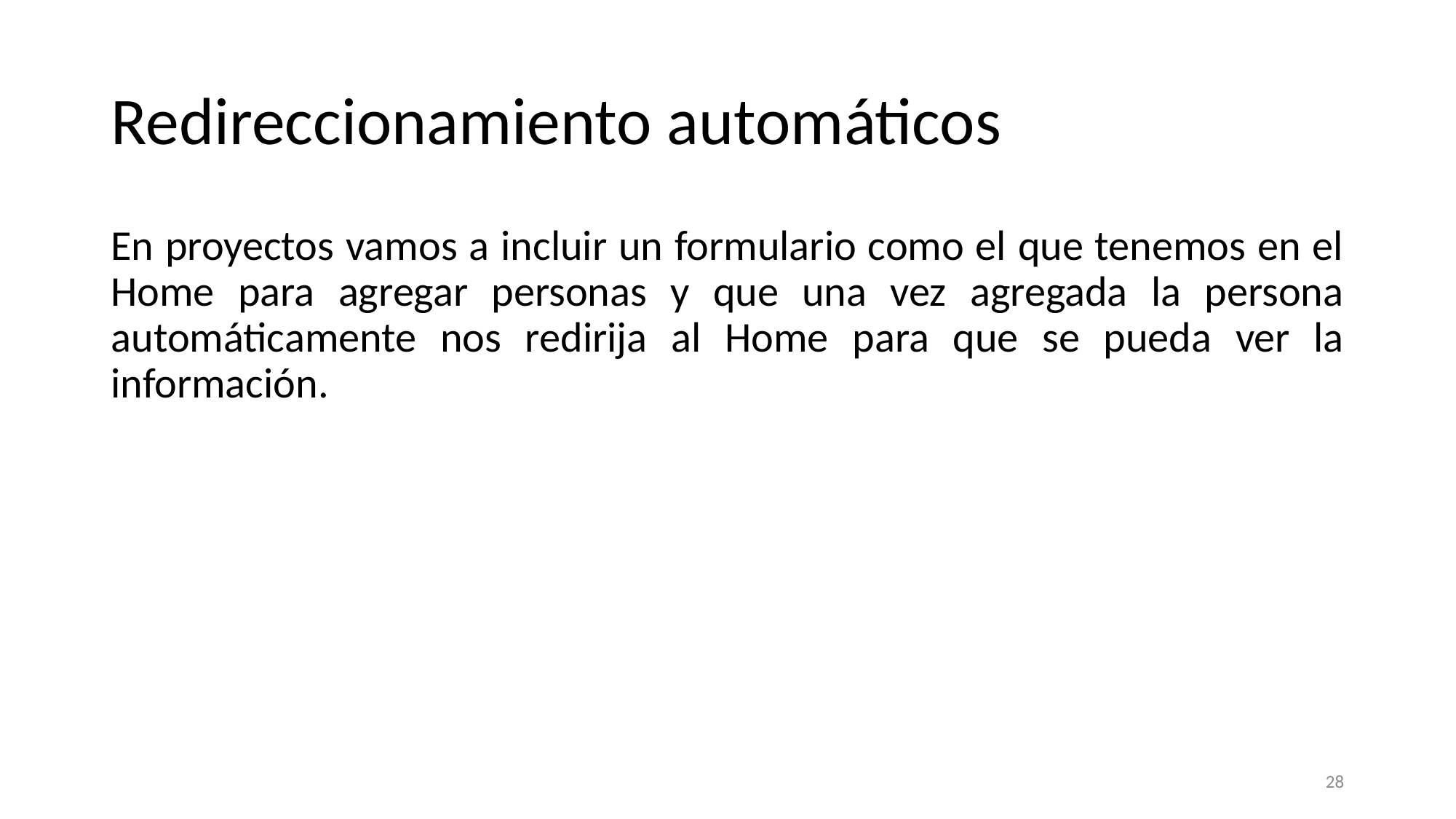

# Redireccionamiento automáticos
En proyectos vamos a incluir un formulario como el que tenemos en el Home para agregar personas y que una vez agregada la persona automáticamente nos redirija al Home para que se pueda ver la información.
28